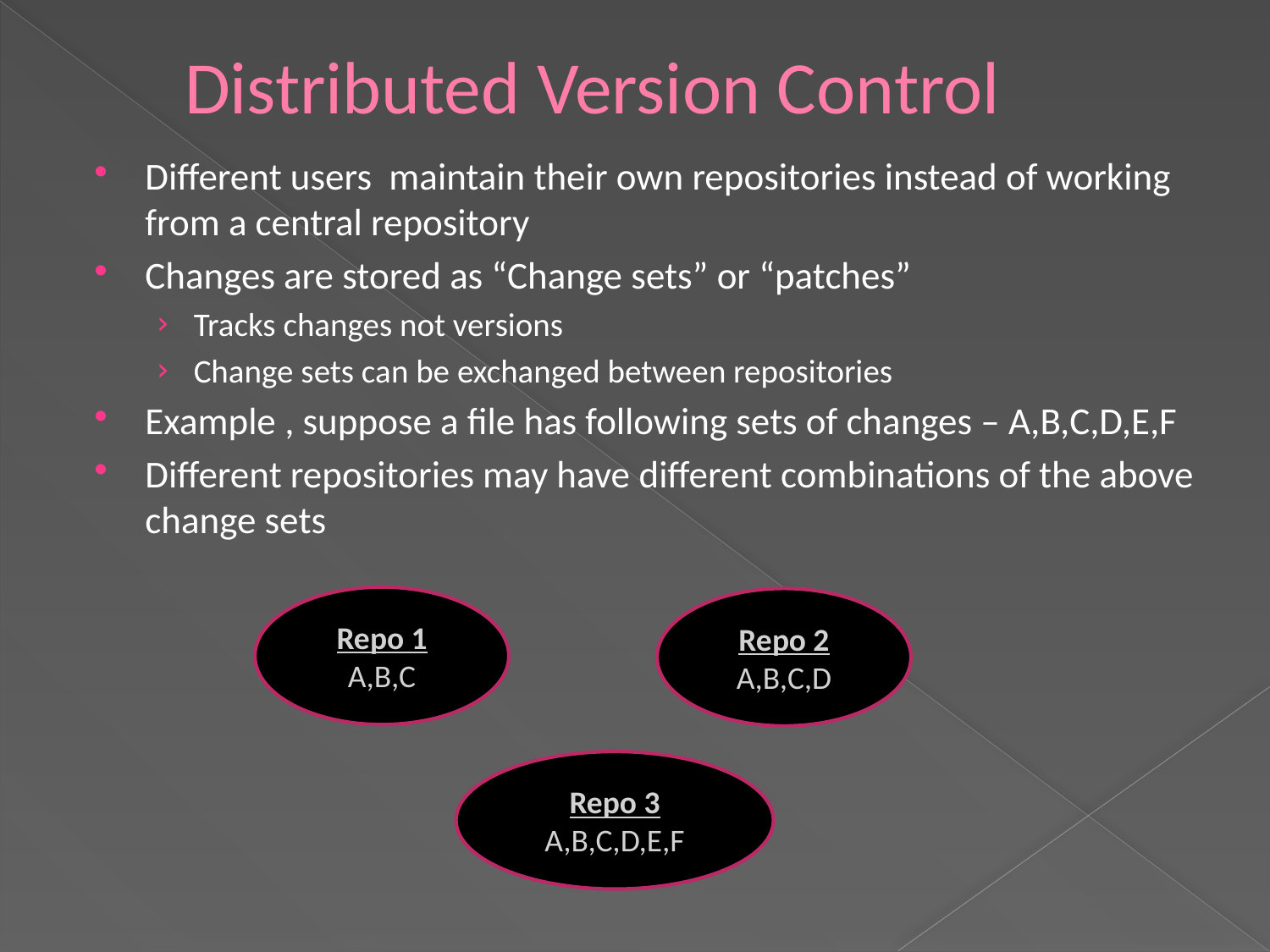

# Distributed Version Control
Different users  maintain their own repositories instead of working from a central repository
Changes are stored as “Change sets” or “patches”
Tracks changes not versions
Change sets can be exchanged between repositories
Example , suppose a file has following sets of changes – A,B,C,D,E,F
Different repositories may have different combinations of the above change sets

Repo 1
A,B,C
Repo 2
A,B,C,D
Repo 3
A,B,C,D,E,F